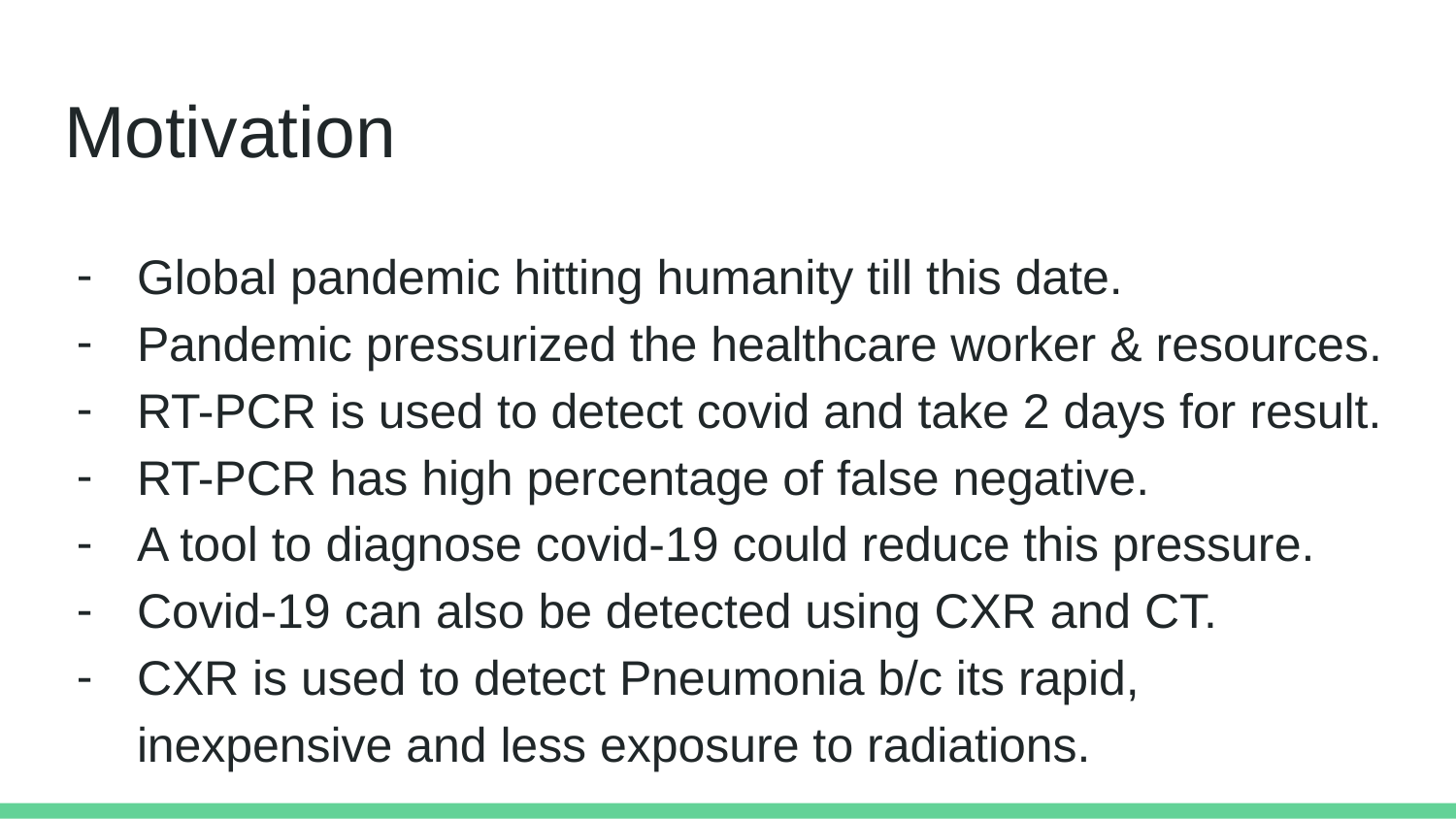

# Motivation
Global pandemic hitting humanity till this date.
Pandemic pressurized the healthcare worker & resources.
RT-PCR is used to detect covid and take 2 days for result.
RT-PCR has high percentage of false negative.
A tool to diagnose covid-19 could reduce this pressure.
Covid-19 can also be detected using CXR and CT.
CXR is used to detect Pneumonia b/c its rapid, inexpensive and less exposure to radiations.